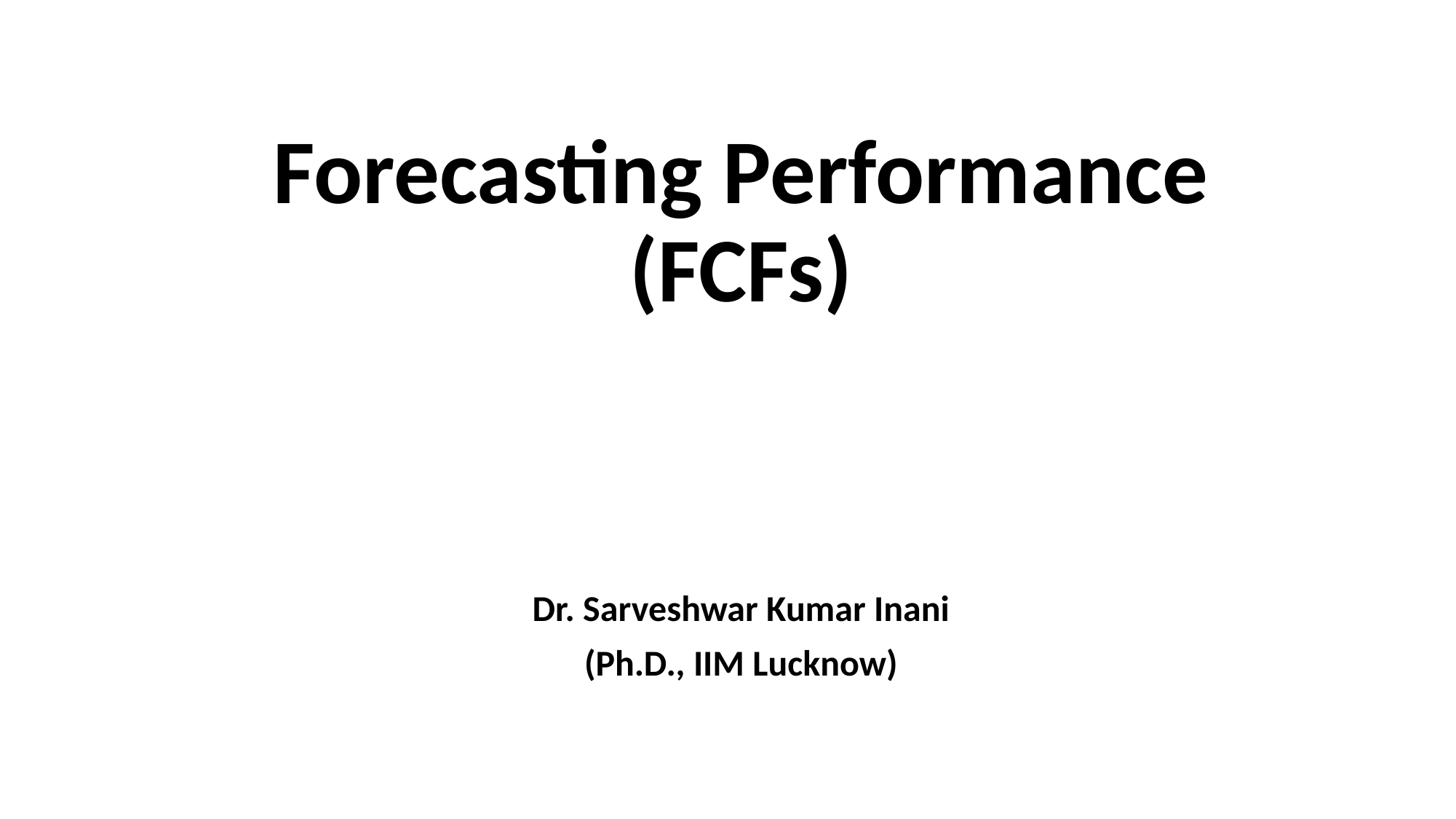

# Forecasting Performance (FCFs)
Dr. Sarveshwar Kumar Inani
(Ph.D., IIM Lucknow)